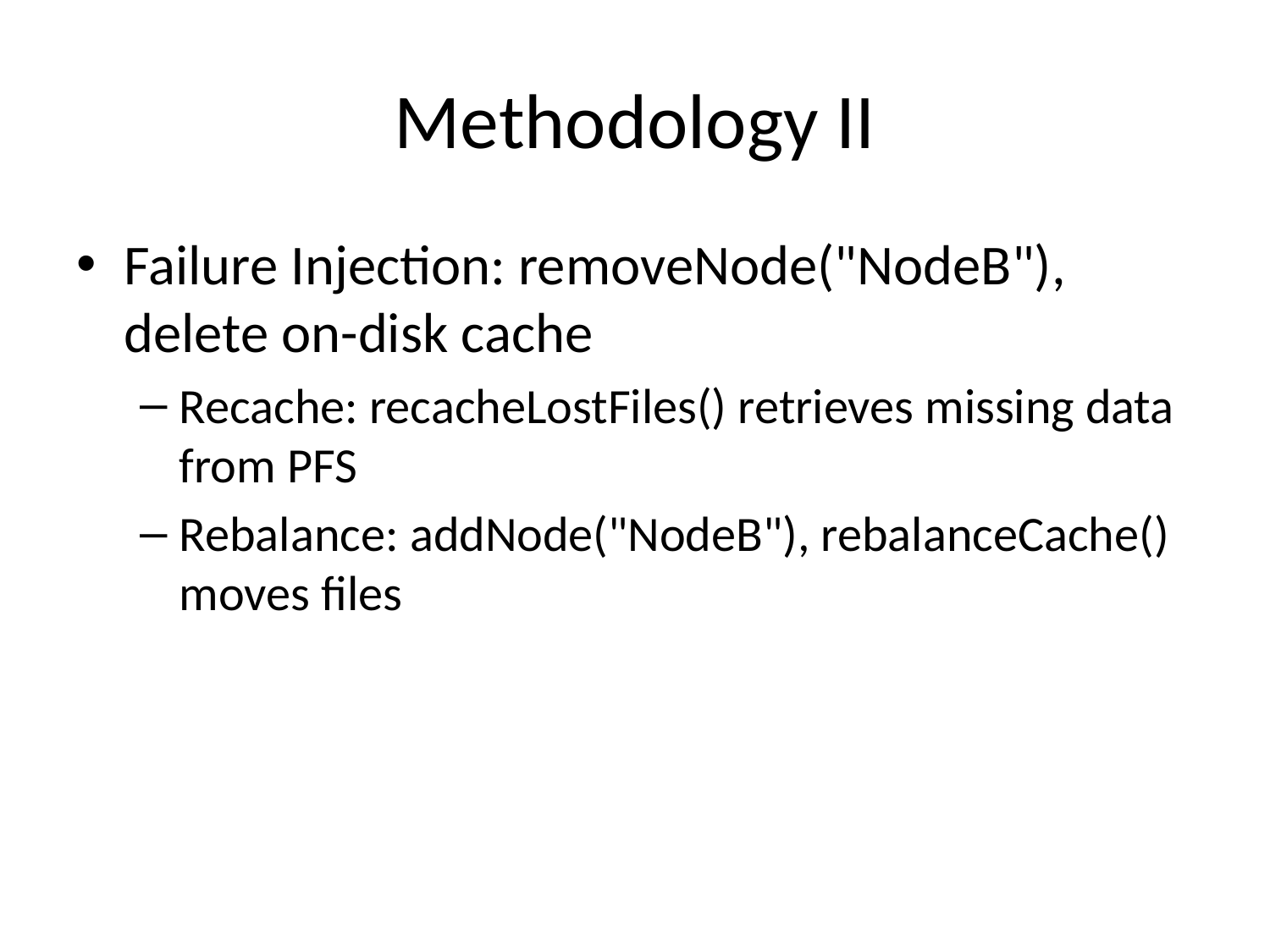

# Methodology II
Failure Injection: removeNode("NodeB"), delete on-disk cache
Recache: recacheLostFiles() retrieves missing data from PFS
Rebalance: addNode("NodeB"), rebalanceCache() moves files